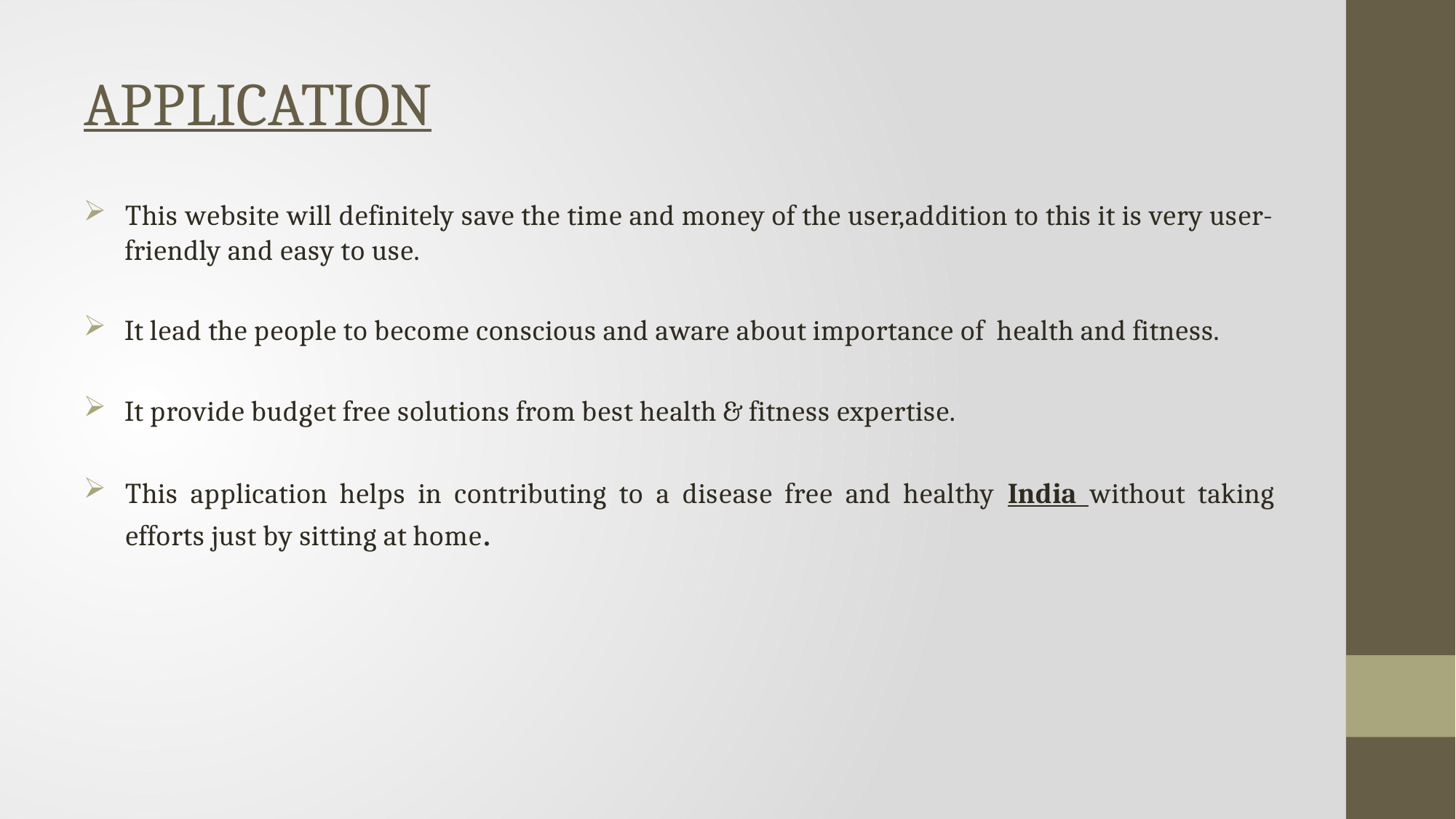

# APPLICATION
This website will definitely save the time and money of the user,addition to this it is very user-friendly and easy to use.

It lead the people to become conscious and aware about importance of  health and fitness.

It provide budget free solutions from best health & fitness expertise.

This application helps in contributing to a disease free and healthy India without taking efforts just by sitting at home.